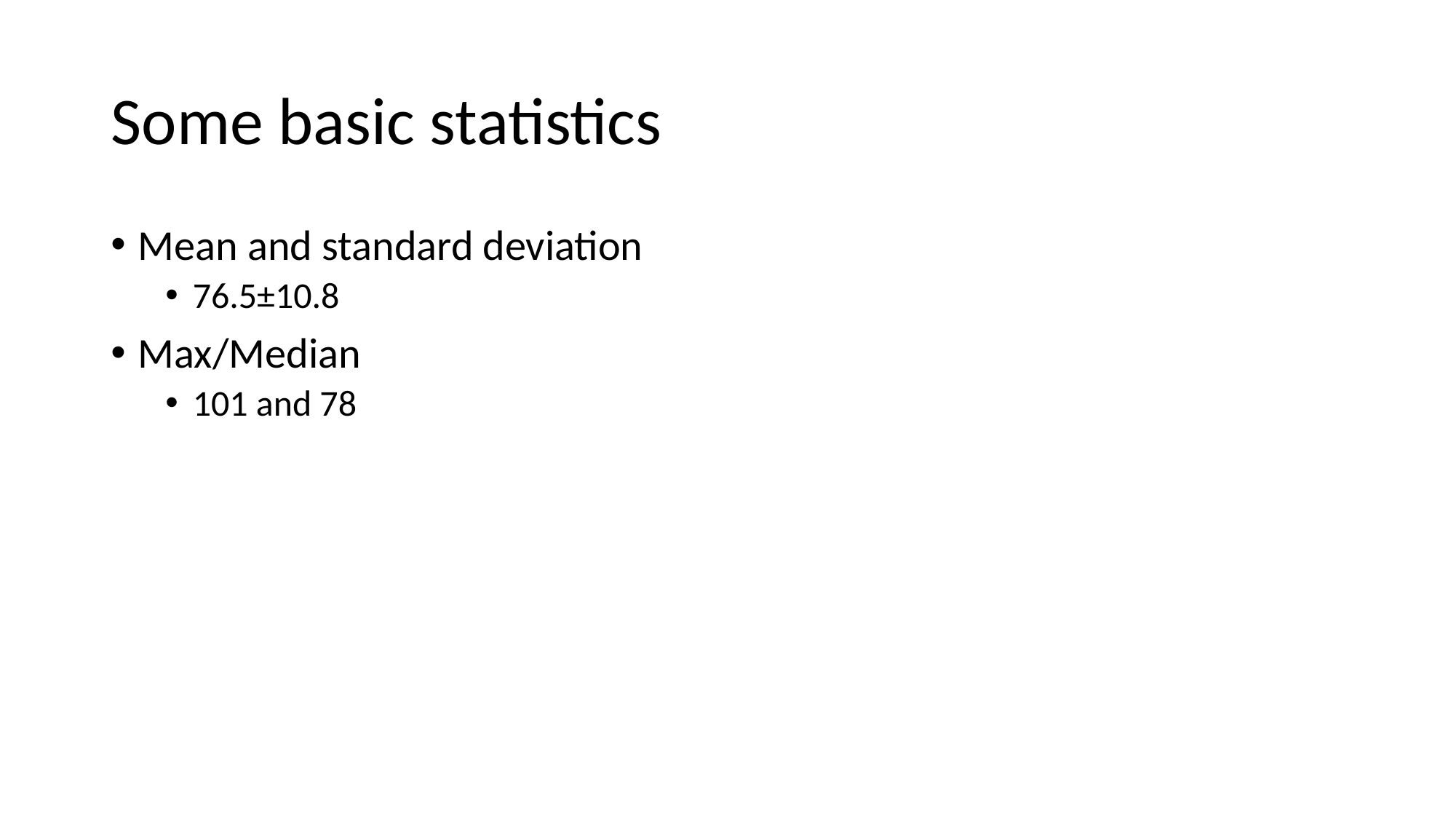

# Some basic statistics
Mean and standard deviation
76.5±10.8
Max/Median
101 and 78